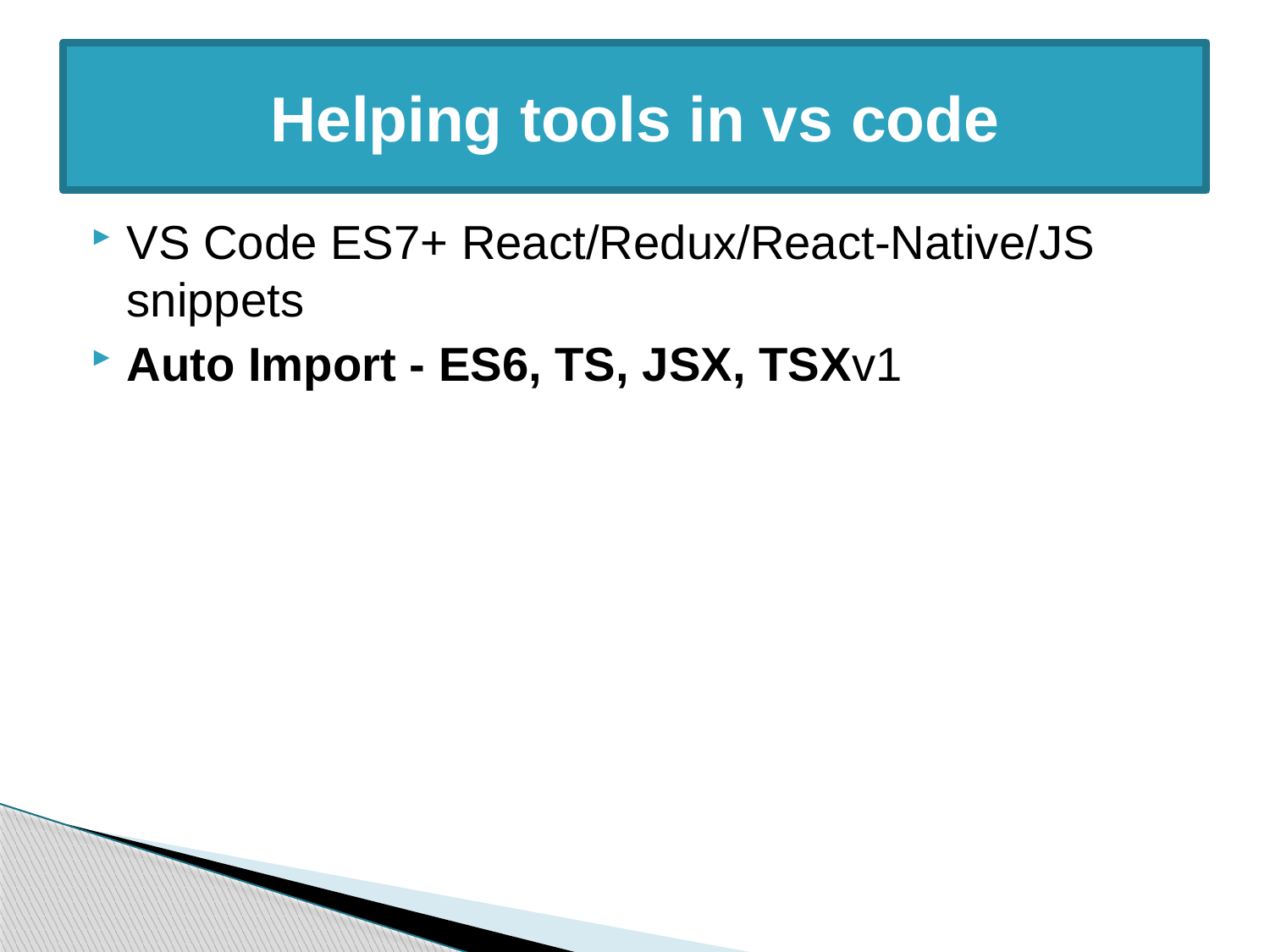

#
Helping tools in vs code
VS Code ES7+ React/Redux/React-Native/JS snippets
Auto Import - ES6, TS, JSX, TSXv1